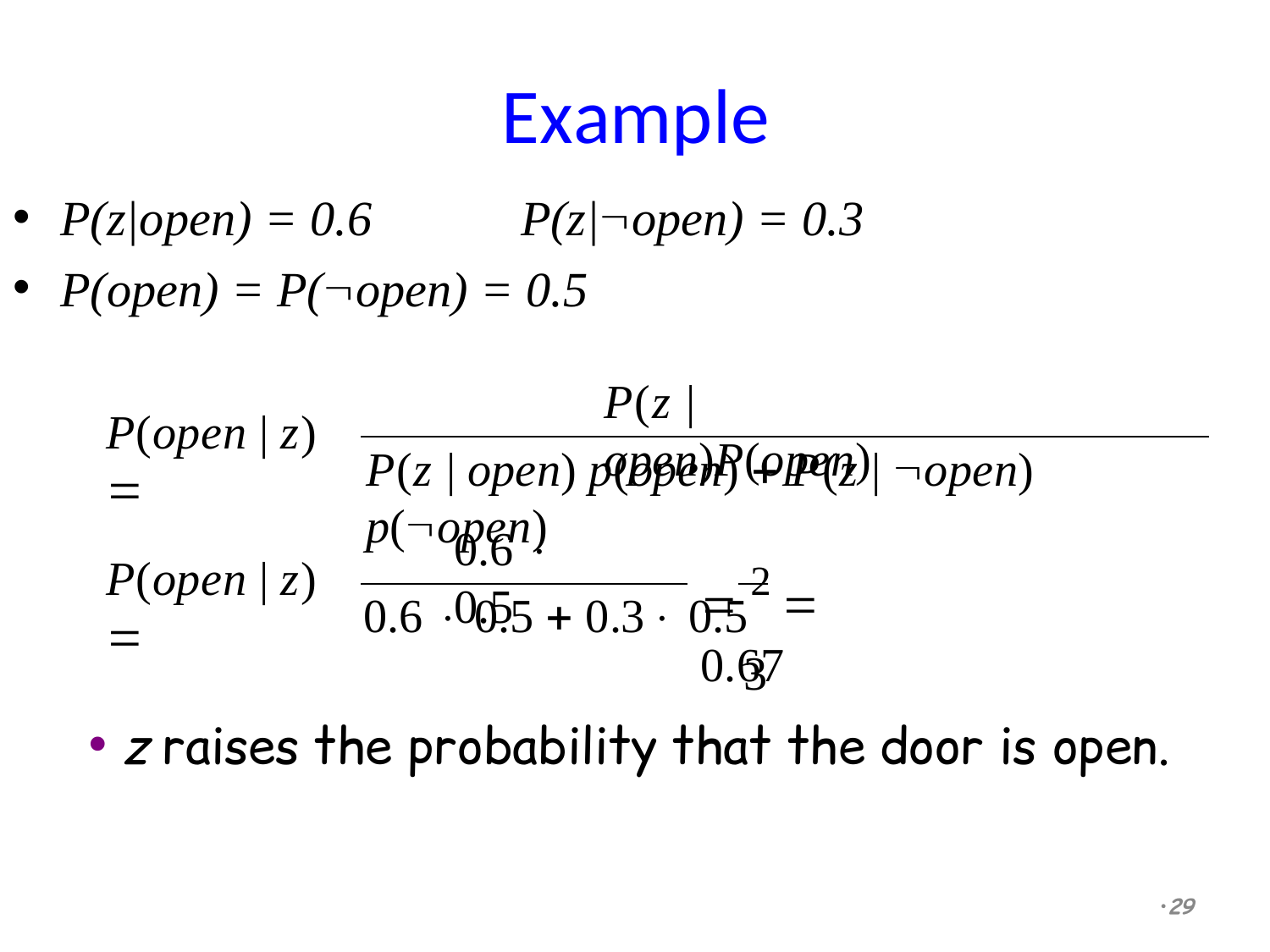

# Example
P(z|open) = 0.6
P(z|¬open) = 0.3
P(open) = P(¬open) = 0.5
P(z | open)P(open)
P(open | z) =
P(z | open) p(open) + P(z | ¬open) p(¬open)

0.6 ⋅ 0.5
P(open | z) =
= 2 = 0.67
0.6 ⋅ 0.5 + 0.3⋅ 0.5	3

z raises the probability that the door is open.
•29